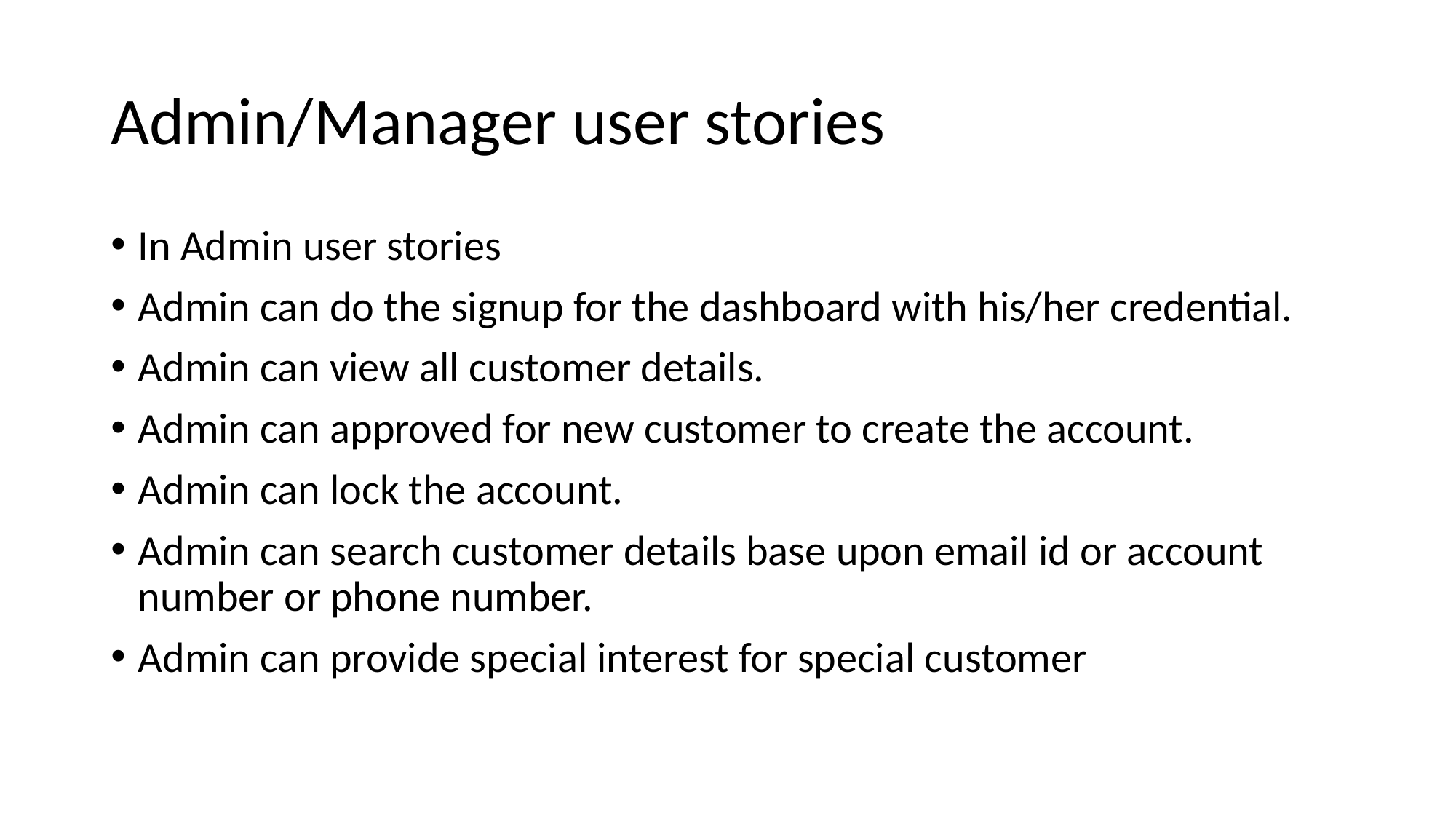

# Admin/Manager user stories
In Admin user stories
Admin can do the signup for the dashboard with his/her credential.
Admin can view all customer details.
Admin can approved for new customer to create the account.
Admin can lock the account.
Admin can search customer details base upon email id or account number or phone number.
Admin can provide special interest for special customer